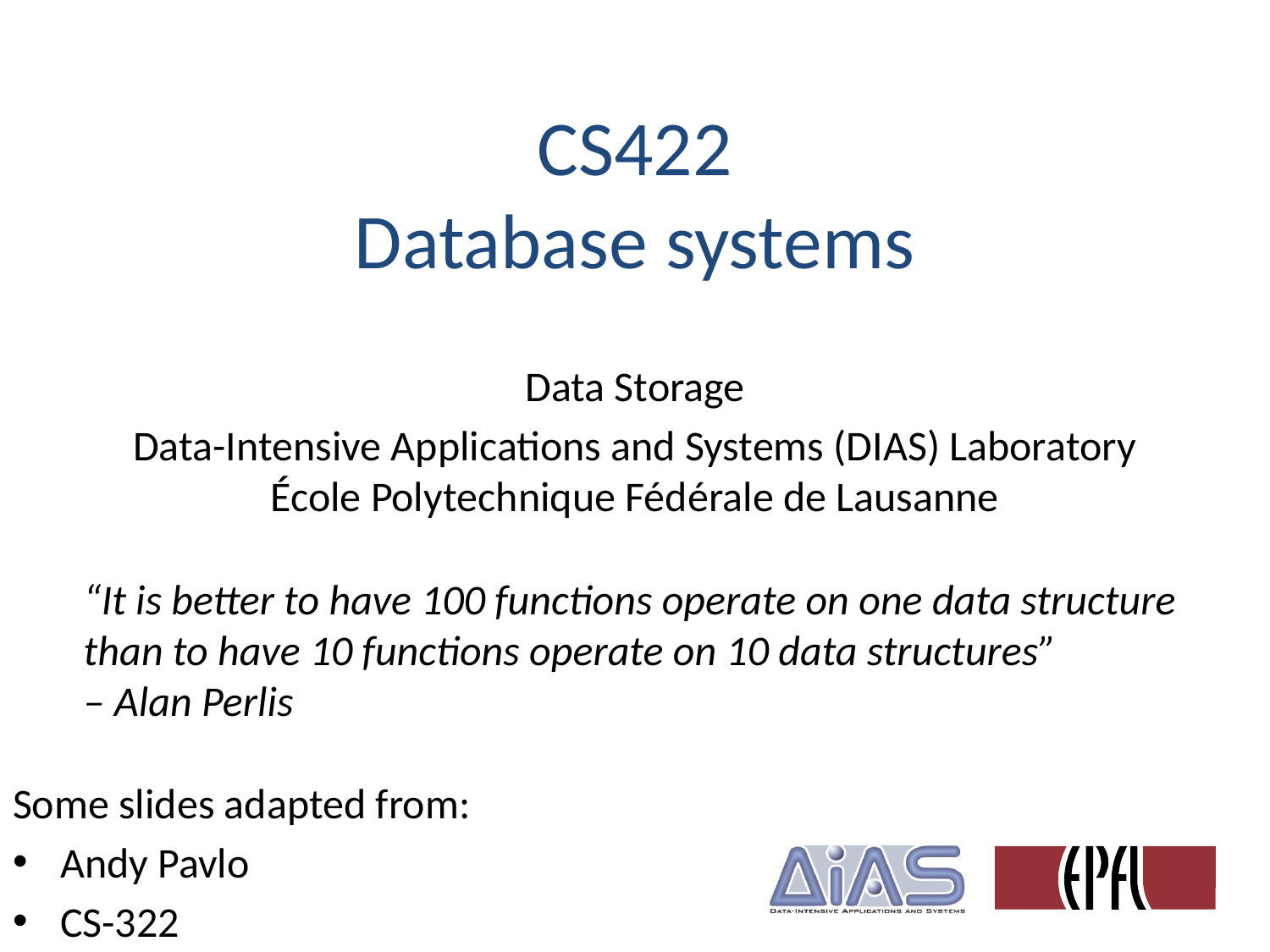

# CS422 Database systems

Data Storage
Data-Intensive Applications and Systems (DIAS) Laboratory
École Polytechnique Fédérale de Lausanne
“It is better to have 100 functions operate on one data structure
than to have 10 functions operate on 10 data structures”
– Alan Perlis
Some slides adapted from:
Andy Pavlo
CS-322